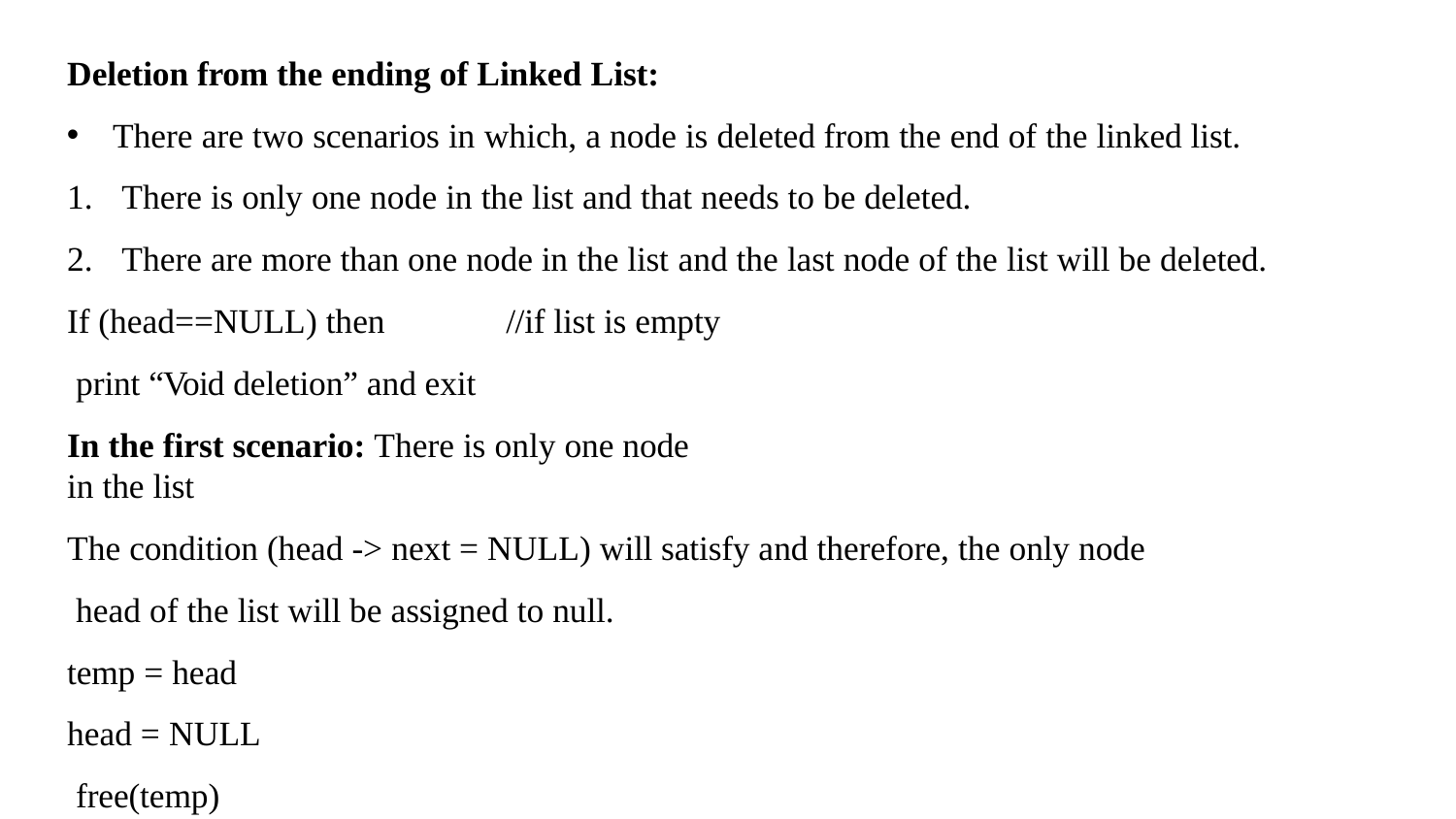

Deletion from the ending of Linked List:
There are two scenarios in which, a node is deleted from the end of the linked list.
There is only one node in the list and that needs to be deleted.
There are more than one node in the list and the last node of the list will be deleted.
If (head==NULL) then	//if list is empty  print “Void deletion” and exit
In the first scenario: There is only one node in the list
The condition (head -> next = NULL) will satisfy and therefore, the only node  head of the list will be assigned to null.
temp = head  head = NULL  free(temp)